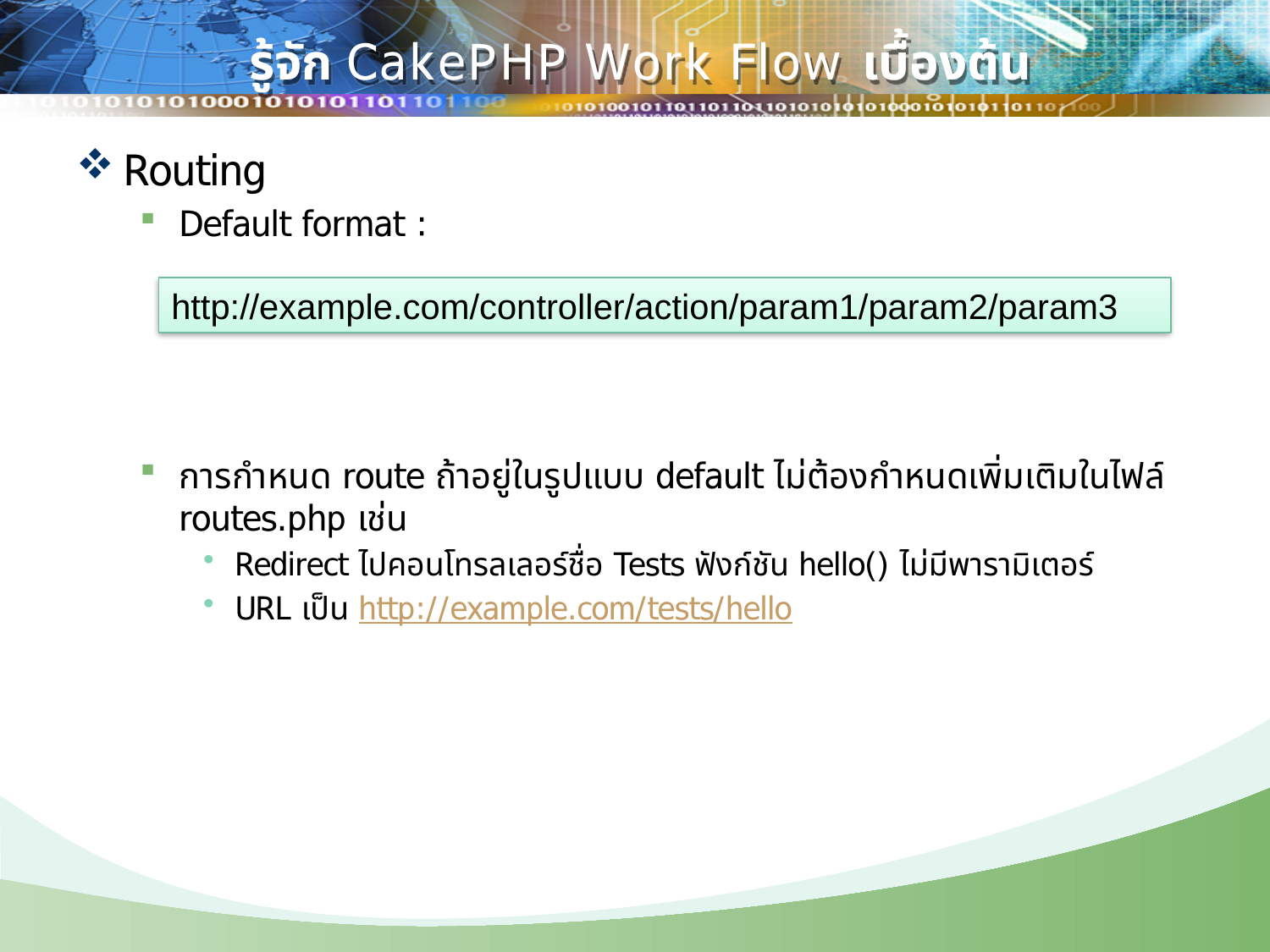

# รู้จัก CakePHP Work Flow เบื้องต้น
Routing
Default format :

การกำหนด route ถ้าอยู่ในรูปแบบ default ไม่ต้องกำหนดเพิ่มเติมในไฟล์ routes.php เช่น
Redirect ไปคอนโทรลเลอร์ชื่อ Tests ฟังก์ชัน hello() ไม่มีพารามิเตอร์
URL เป็น http://example.com/tests/hello
http://example.com/controller/action/param1/param2/param3